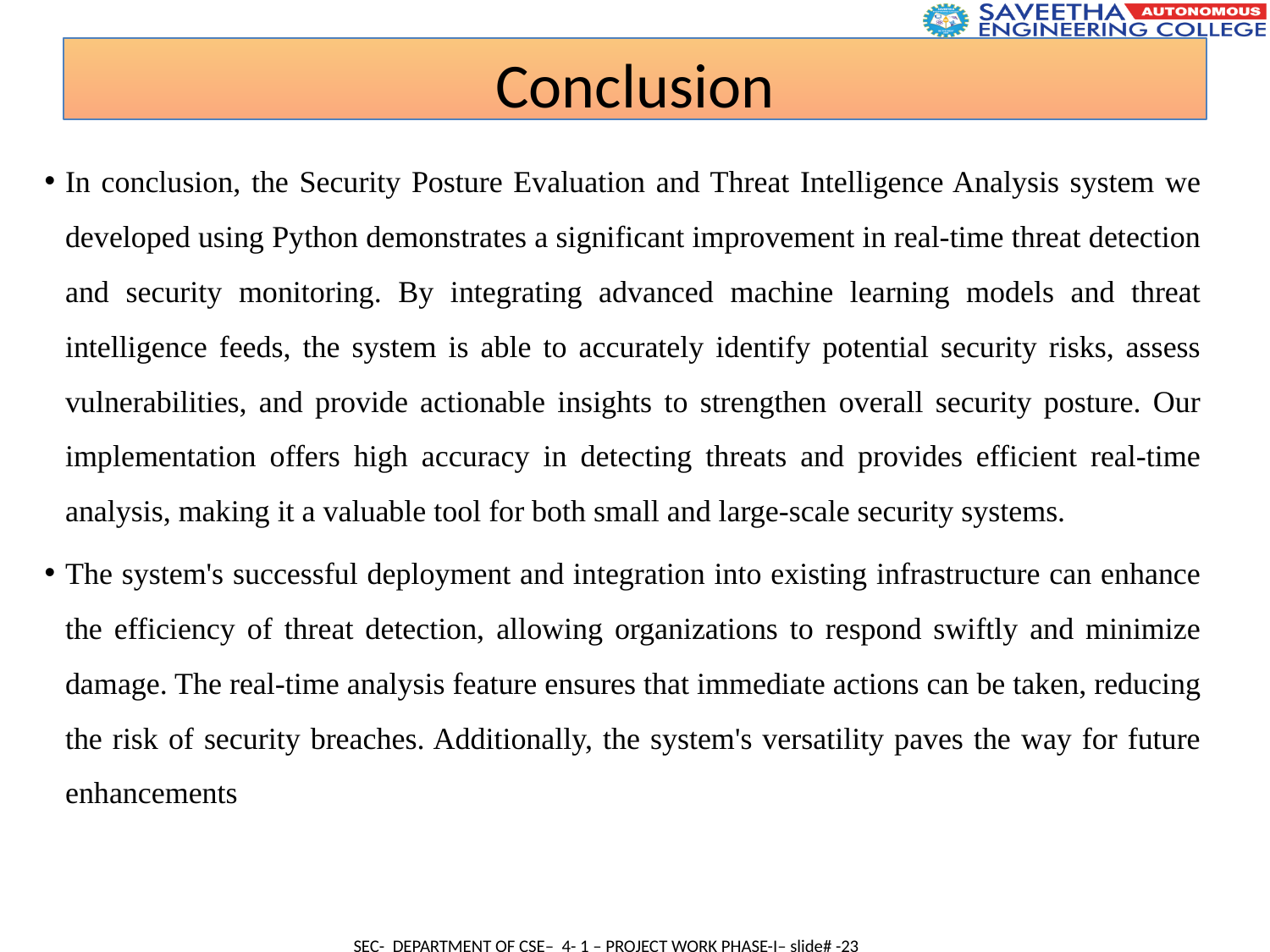

Conclusion
In conclusion, the Security Posture Evaluation and Threat Intelligence Analysis system we developed using Python demonstrates a significant improvement in real-time threat detection and security monitoring. By integrating advanced machine learning models and threat intelligence feeds, the system is able to accurately identify potential security risks, assess vulnerabilities, and provide actionable insights to strengthen overall security posture. Our implementation offers high accuracy in detecting threats and provides efficient real-time analysis, making it a valuable tool for both small and large-scale security systems.
The system's successful deployment and integration into existing infrastructure can enhance the efficiency of threat detection, allowing organizations to respond swiftly and minimize damage. The real-time analysis feature ensures that immediate actions can be taken, reducing the risk of security breaches. Additionally, the system's versatility paves the way for future enhancements